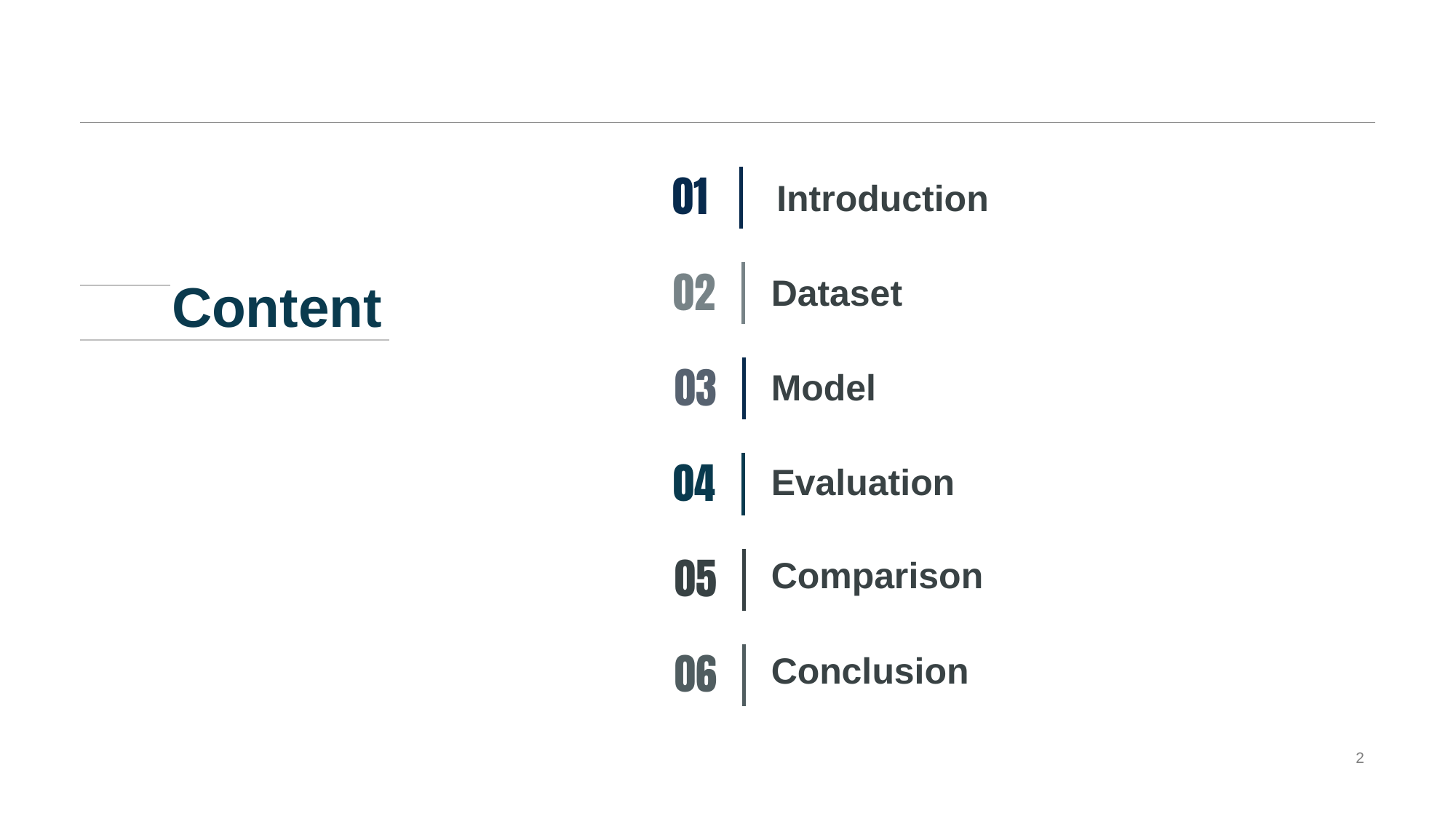

Introduction
01
Dataset
Content
02
Model
03
Evaluation
04
Comparison
05
Conclusion
06
2